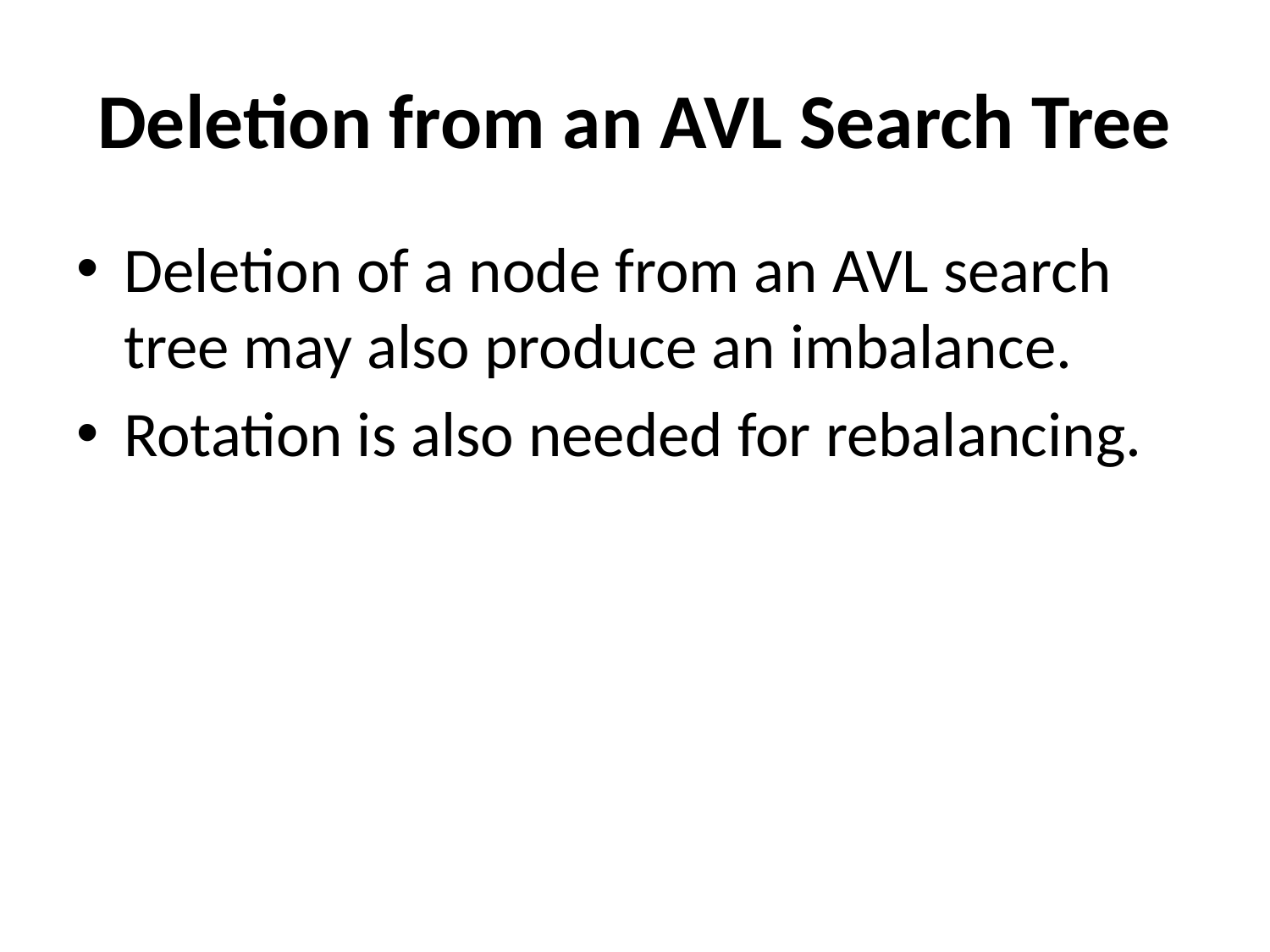

# Deletion from an AVL Search Tree
Deletion of a node from an AVL search tree may also produce an imbalance.
Rotation is also needed for rebalancing.